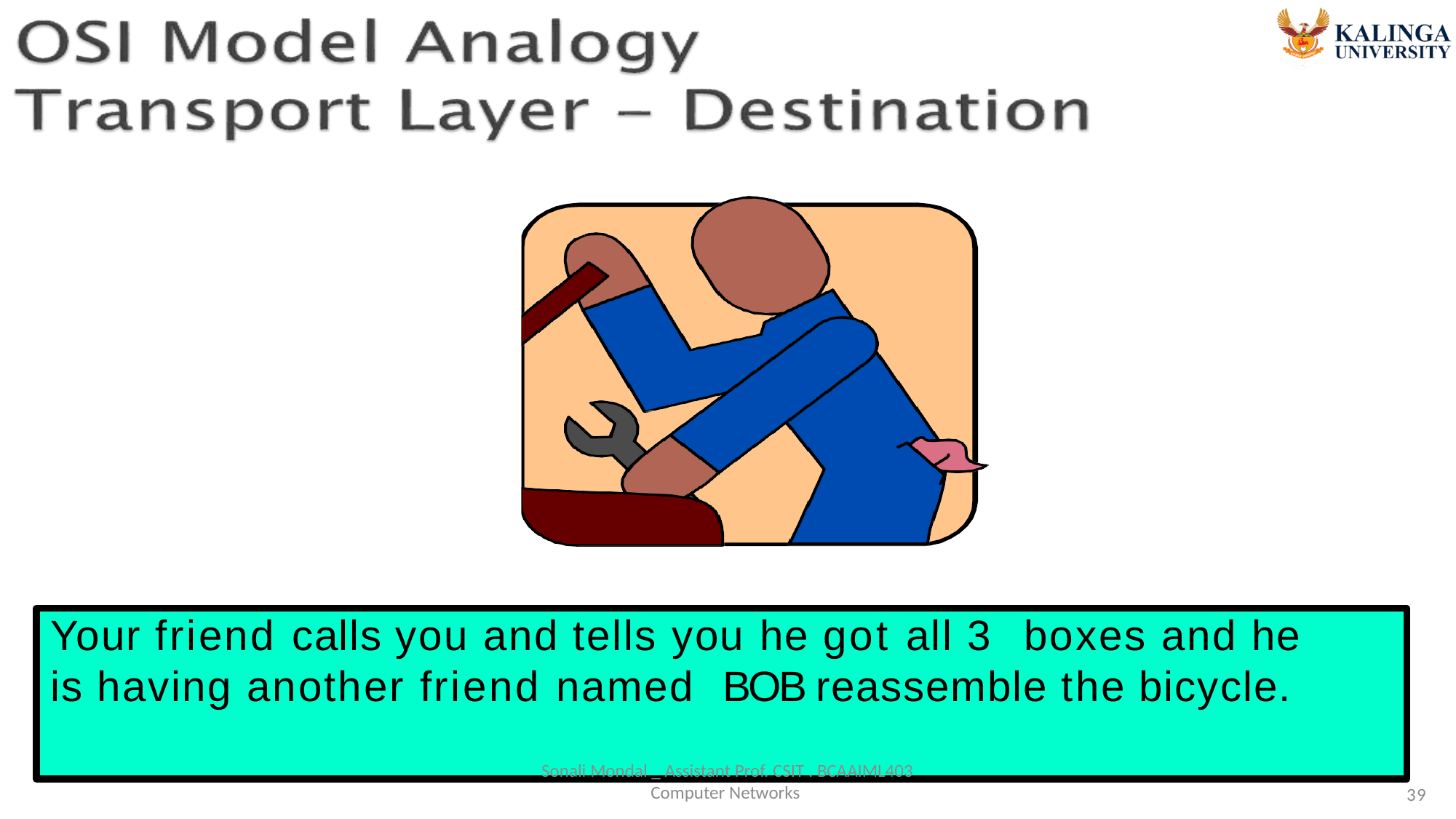

Your friend calls you and tells you he got all 3  boxes and he is having another friend named  BOB reassemble the bicycle.
Sonali Mondal _ Assistant Prof. CSIT . BCAAIML403 Computer Networks
39